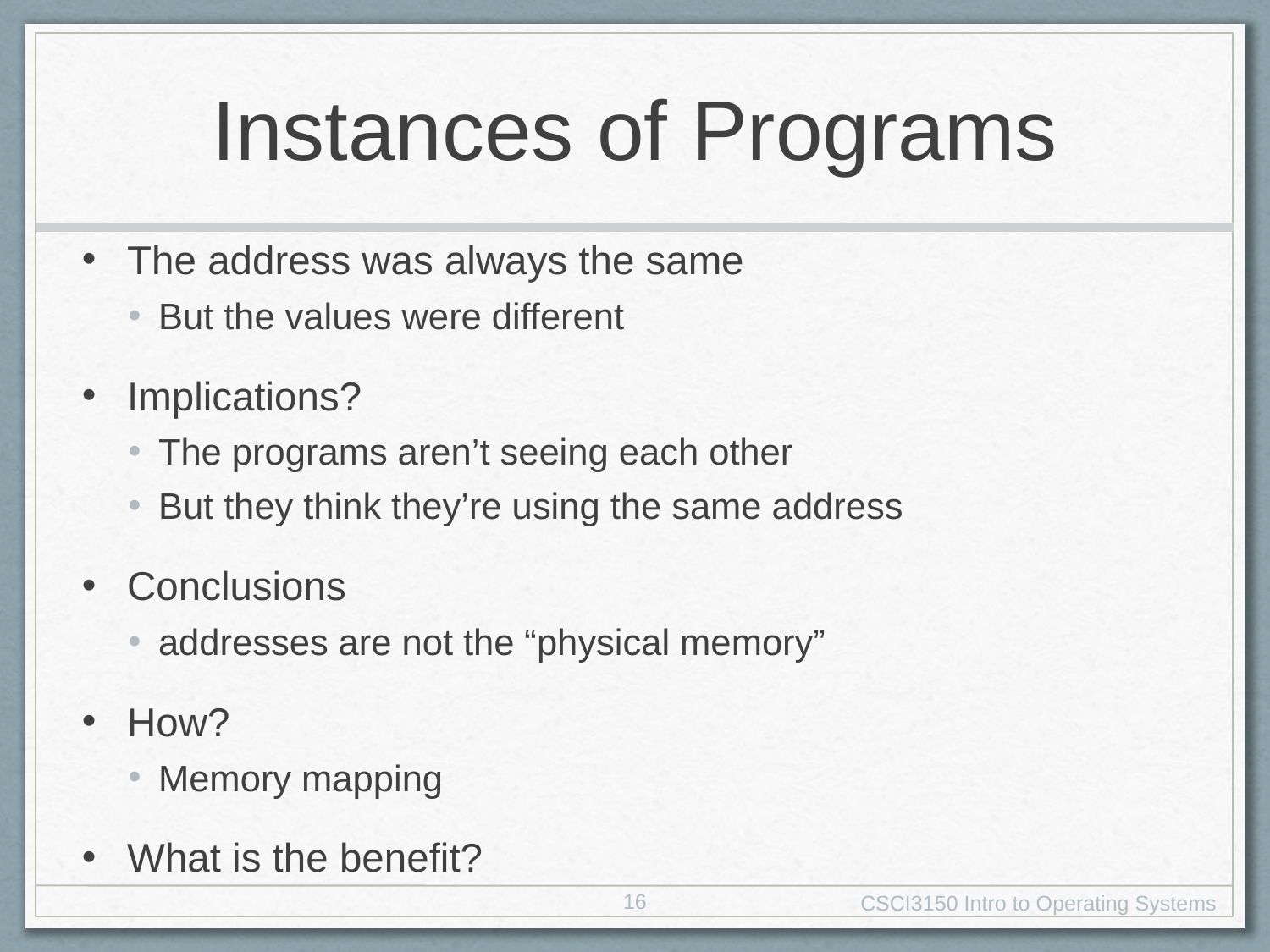

# Instances of Programs
The address was always the same
But the values were different
Implications?
The programs aren’t seeing each other
But they think they’re using the same address
Conclusions
addresses are not the “physical memory”
How?
Memory mapping
What is the benefit?
16
CSCI3150 Intro to Operating Systems